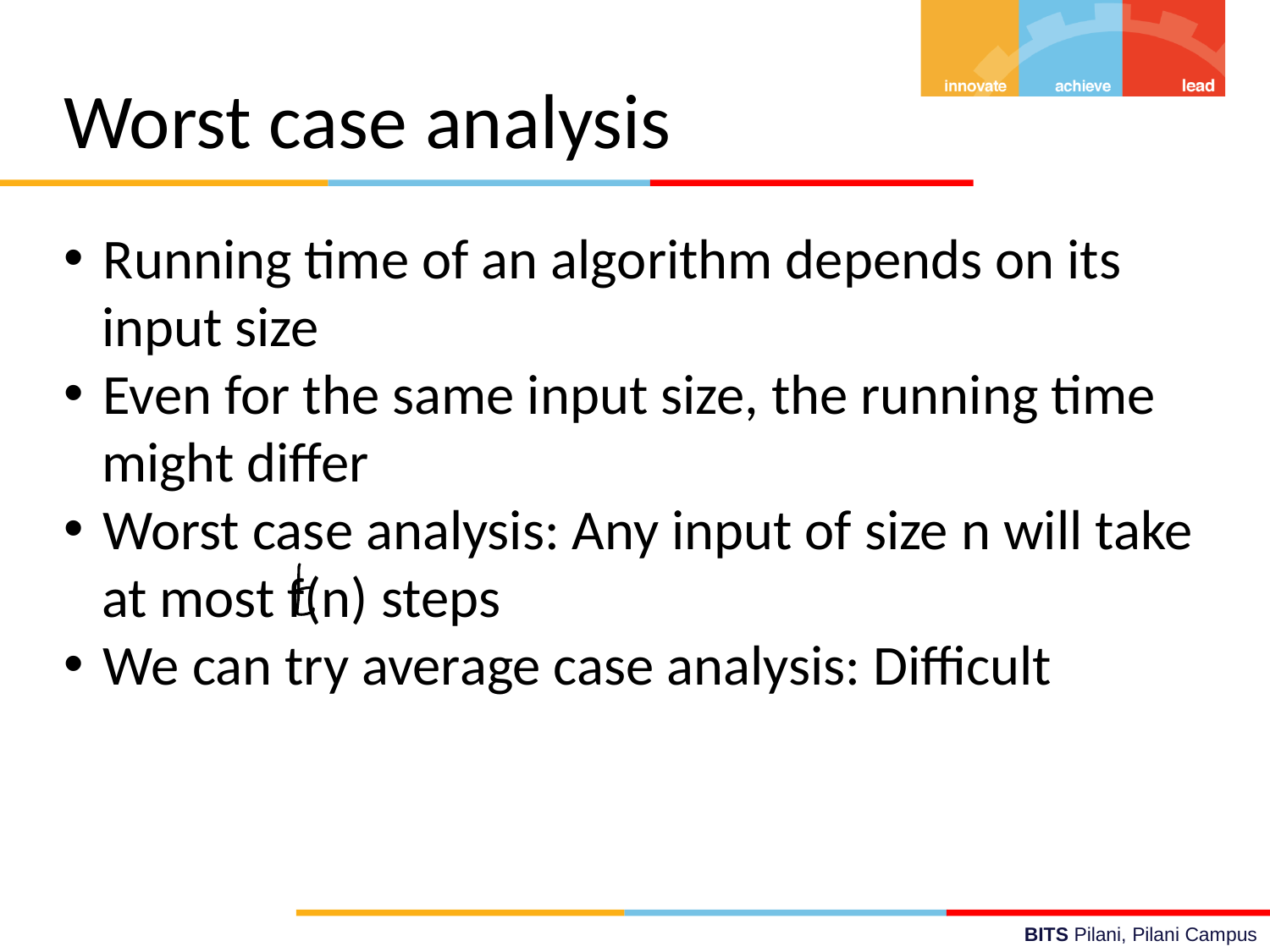

Worst case analysis
Running time of an algorithm depends on its
   input size
Even for the same input size, the running time
   might differ
Worst case analysis: Any input of size n will take
   at most f(n) steps
We can try average case analysis: Difficult